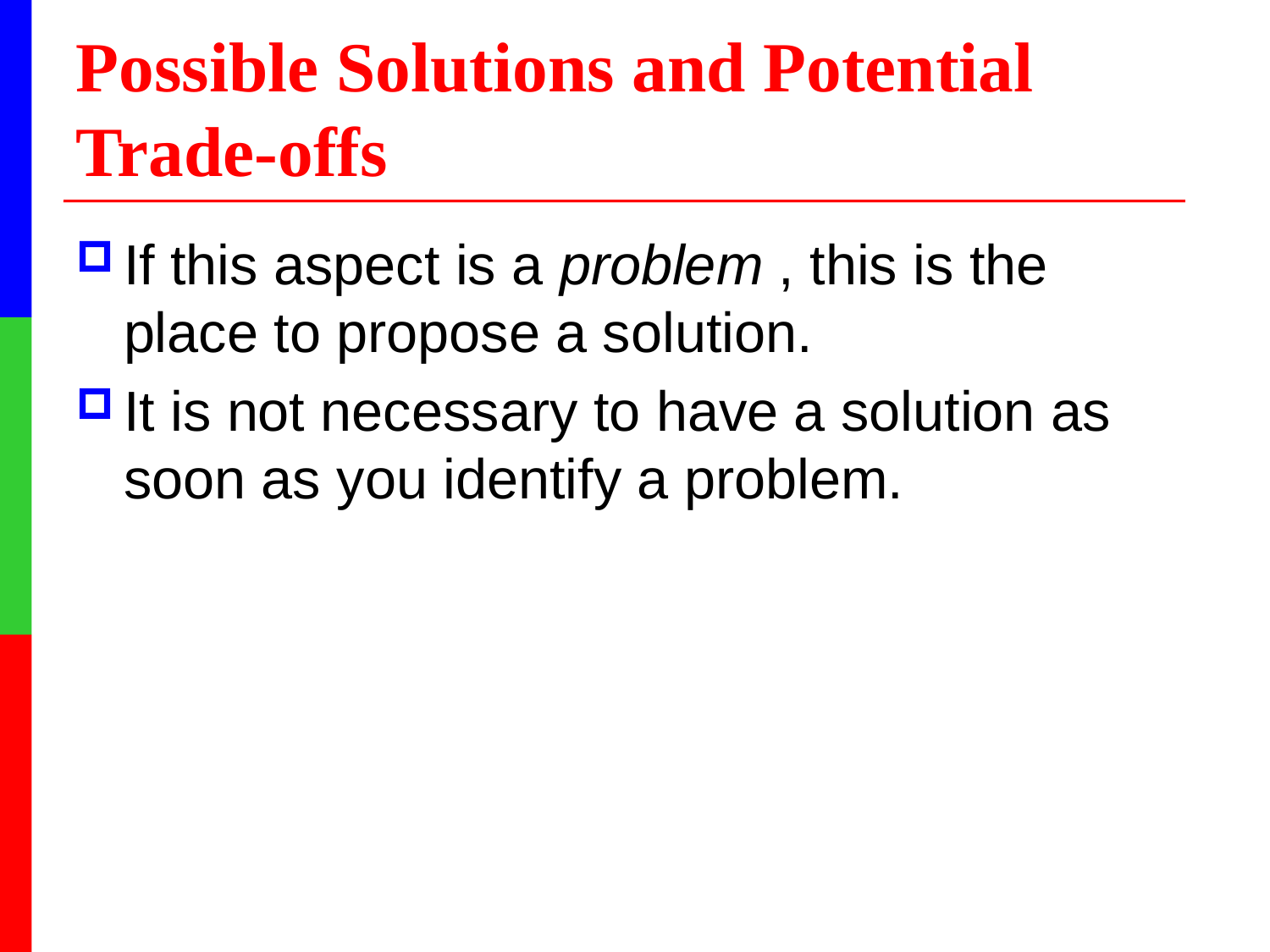

# Possible Solutions and Potential Trade-offs
If this aspect is a problem , this is the place to propose a solution.
It is not necessary to have a solution as soon as you identify a problem.